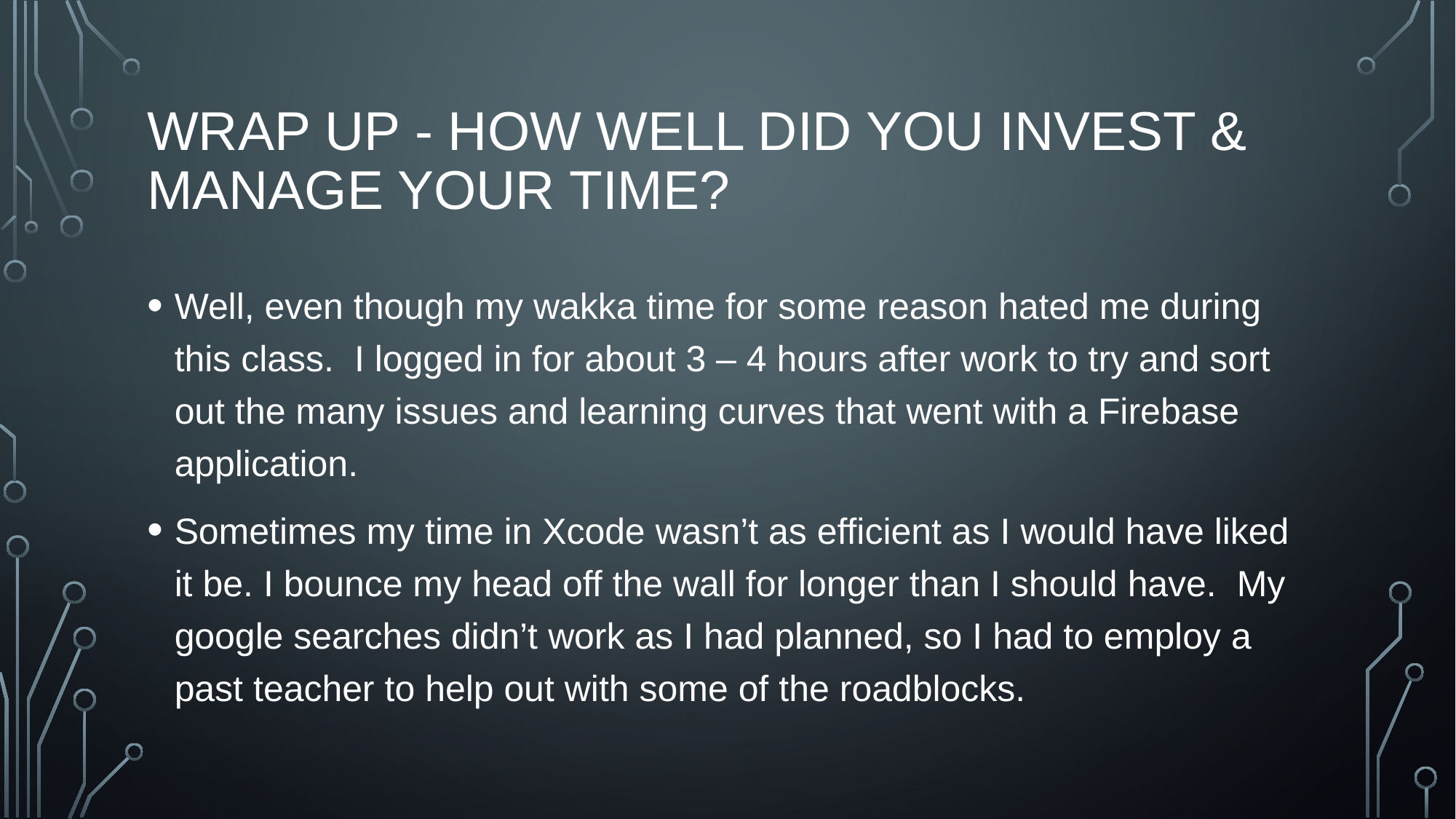

# Wrap Up - How well did you invest & manage your time?
Well, even though my wakka time for some reason hated me during this class.  I logged in for about 3 – 4 hours after work to try and sort out the many issues and learning curves that went with a Firebase application.
Sometimes my time in Xcode wasn’t as efficient as I would have liked it be. I bounce my head off the wall for longer than I should have.  My google searches didn’t work as I had planned, so I had to employ a past teacher to help out with some of the roadblocks.